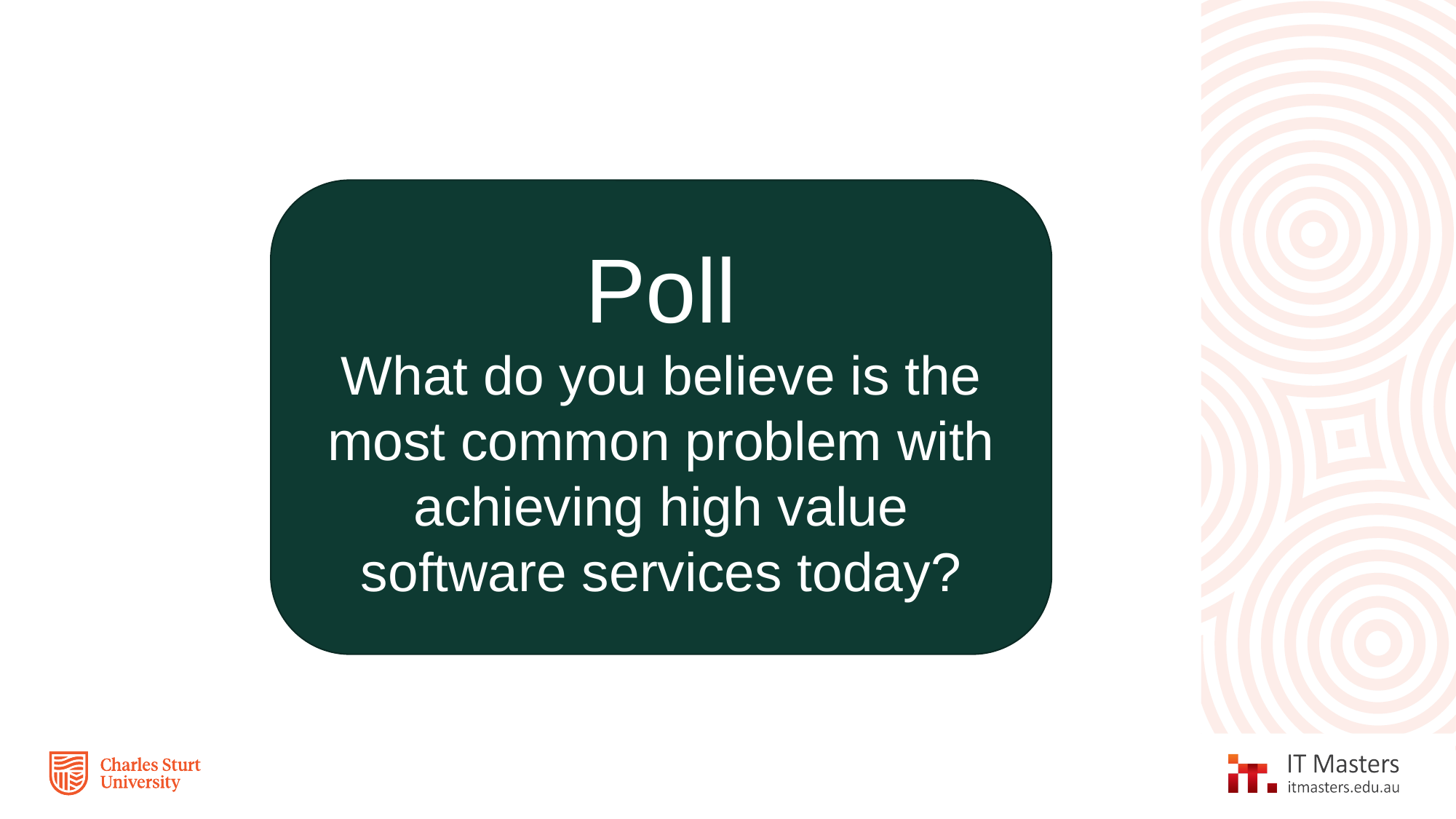

#
Poll
What do you believe is the most common problem with achieving high value software services today?